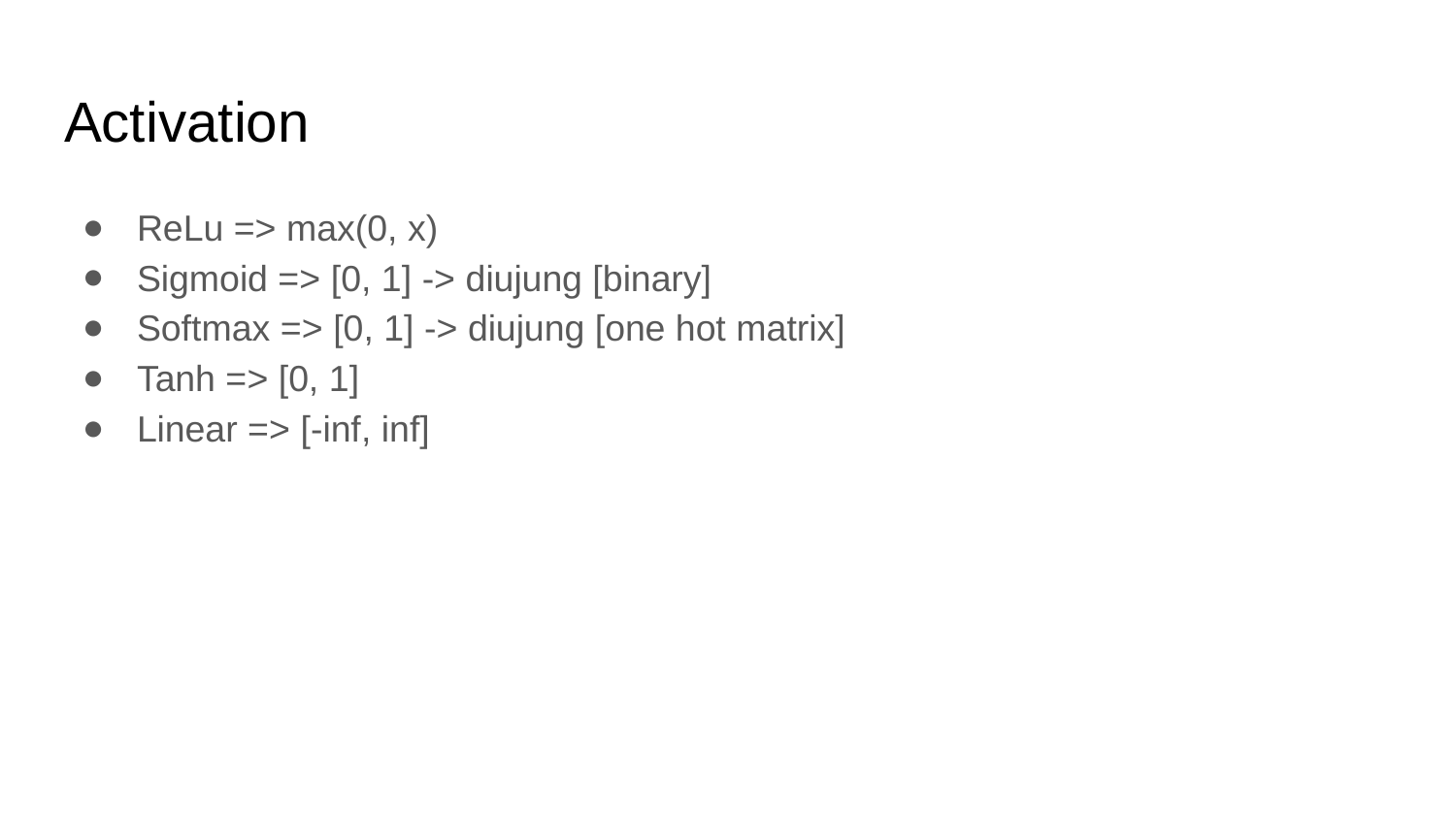

# Activation
ReLu => max(0, x)
Sigmoid => [0, 1] -> diujung [binary]
Softmax => [0, 1] -> diujung [one hot matrix]
Tanh => [0, 1]
Linear => [-inf, inf]